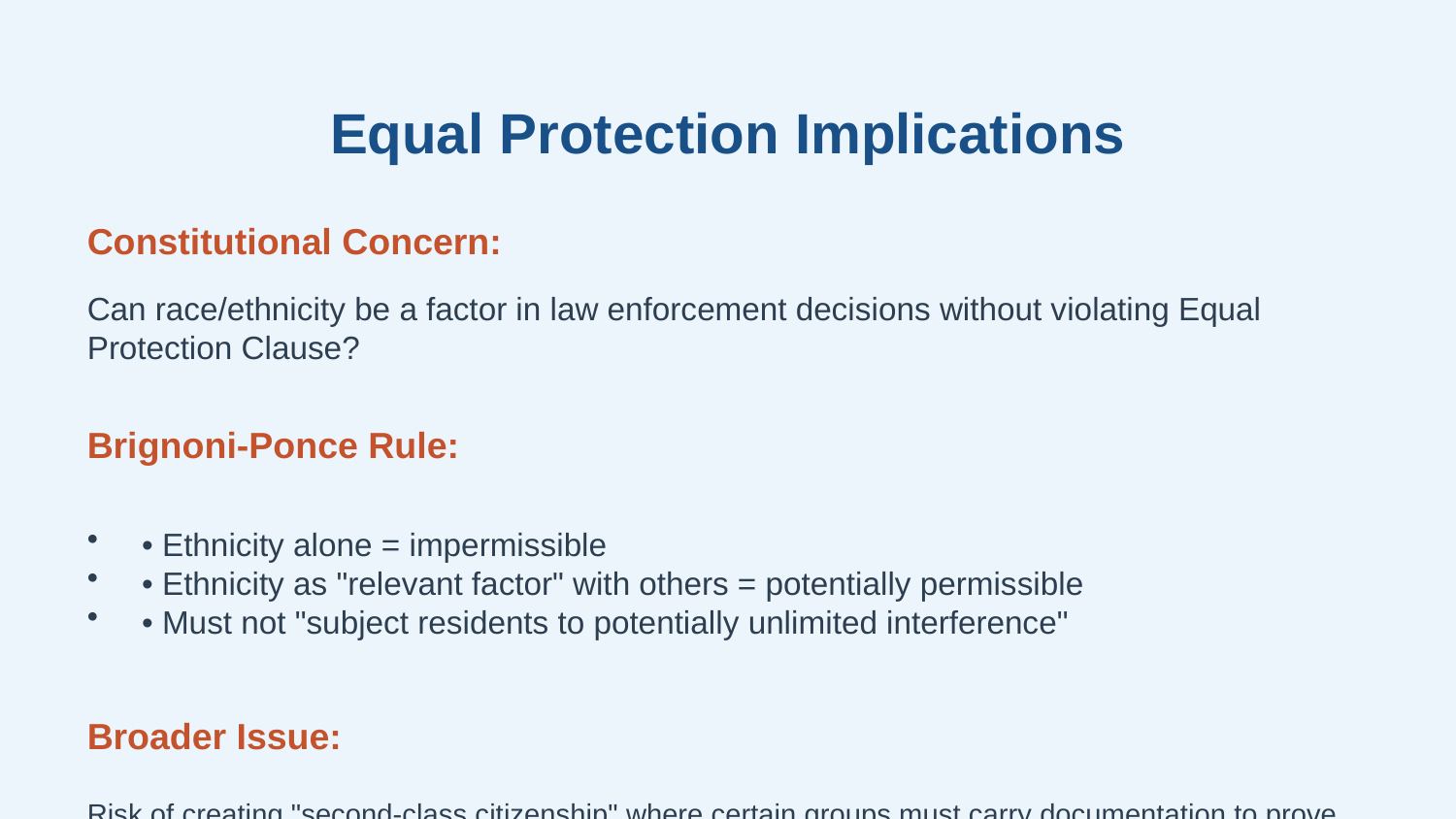

Equal Protection Implications
Constitutional Concern:
Can race/ethnicity be a factor in law enforcement decisions without violating Equal Protection Clause?
Brignoni-Ponce Rule:
• Ethnicity alone = impermissible
• Ethnicity as "relevant factor" with others = potentially permissible
• Must not "subject residents to potentially unlimited interference"
Broader Issue:
Risk of creating "second-class citizenship" where certain groups must carry documentation to prove right to be present